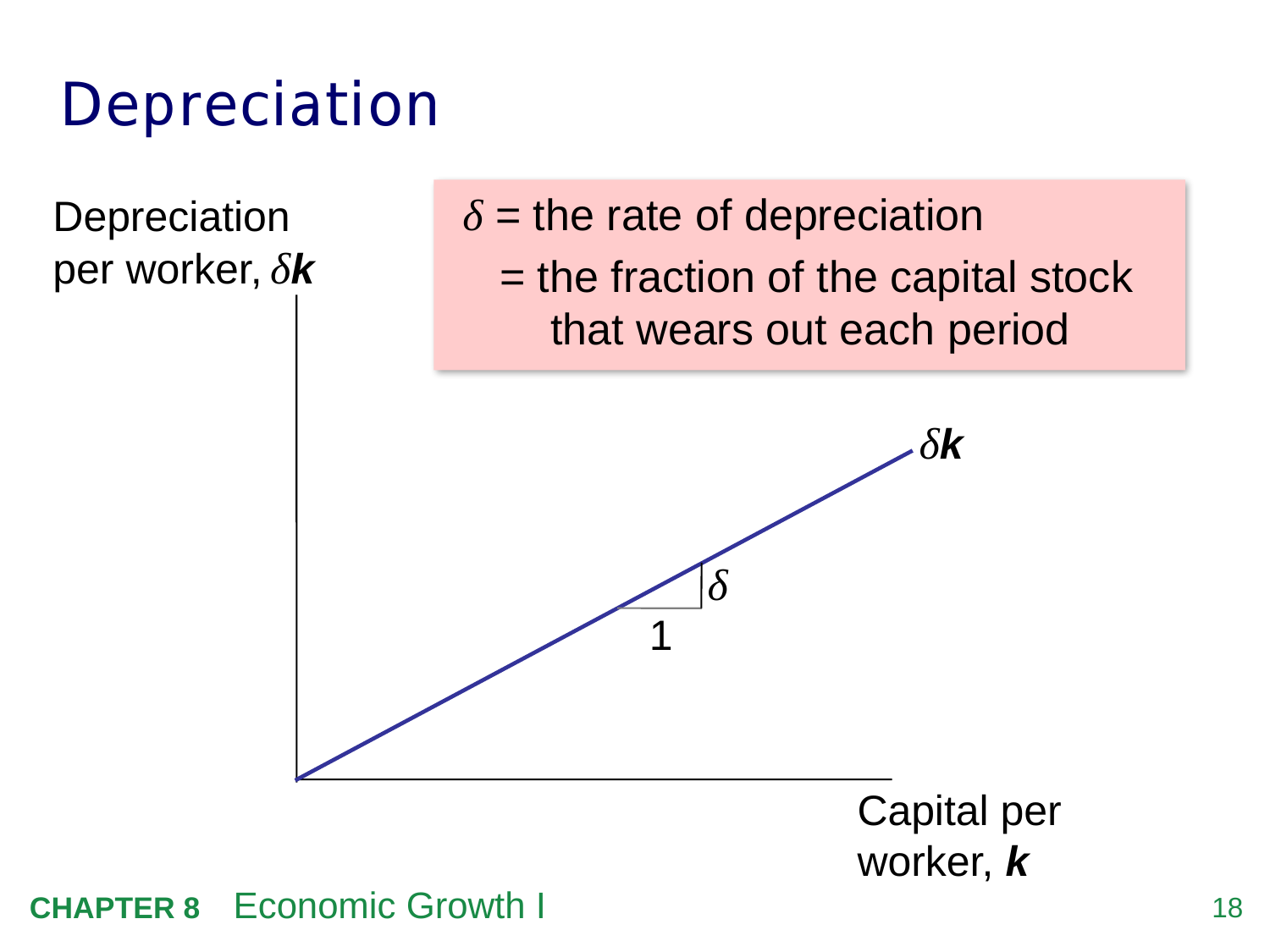

# Depreciation
δ = the rate of depreciation
   = the fraction of the capital stock that wears out each period
Depreciation per worker, δk

Capital per
worker, k
δk

δ

1